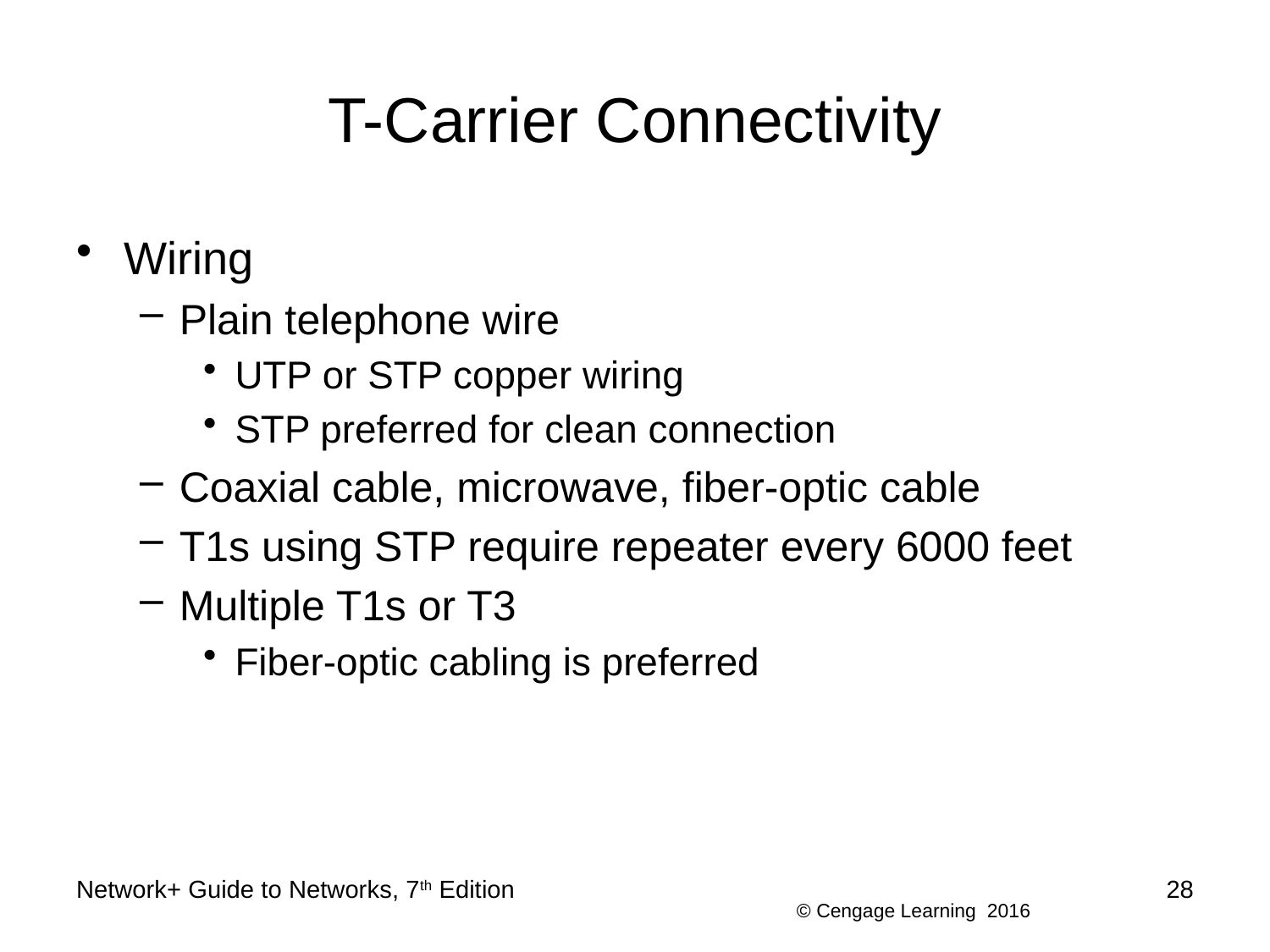

# T-Carrier Connectivity
Wiring
Plain telephone wire
UTP or STP copper wiring
STP preferred for clean connection
Coaxial cable, microwave, fiber-optic cable
T1s using STP require repeater every 6000 feet
Multiple T1s or T3
Fiber-optic cabling is preferred

Network+ Guide to Networks, 7th Edition
28